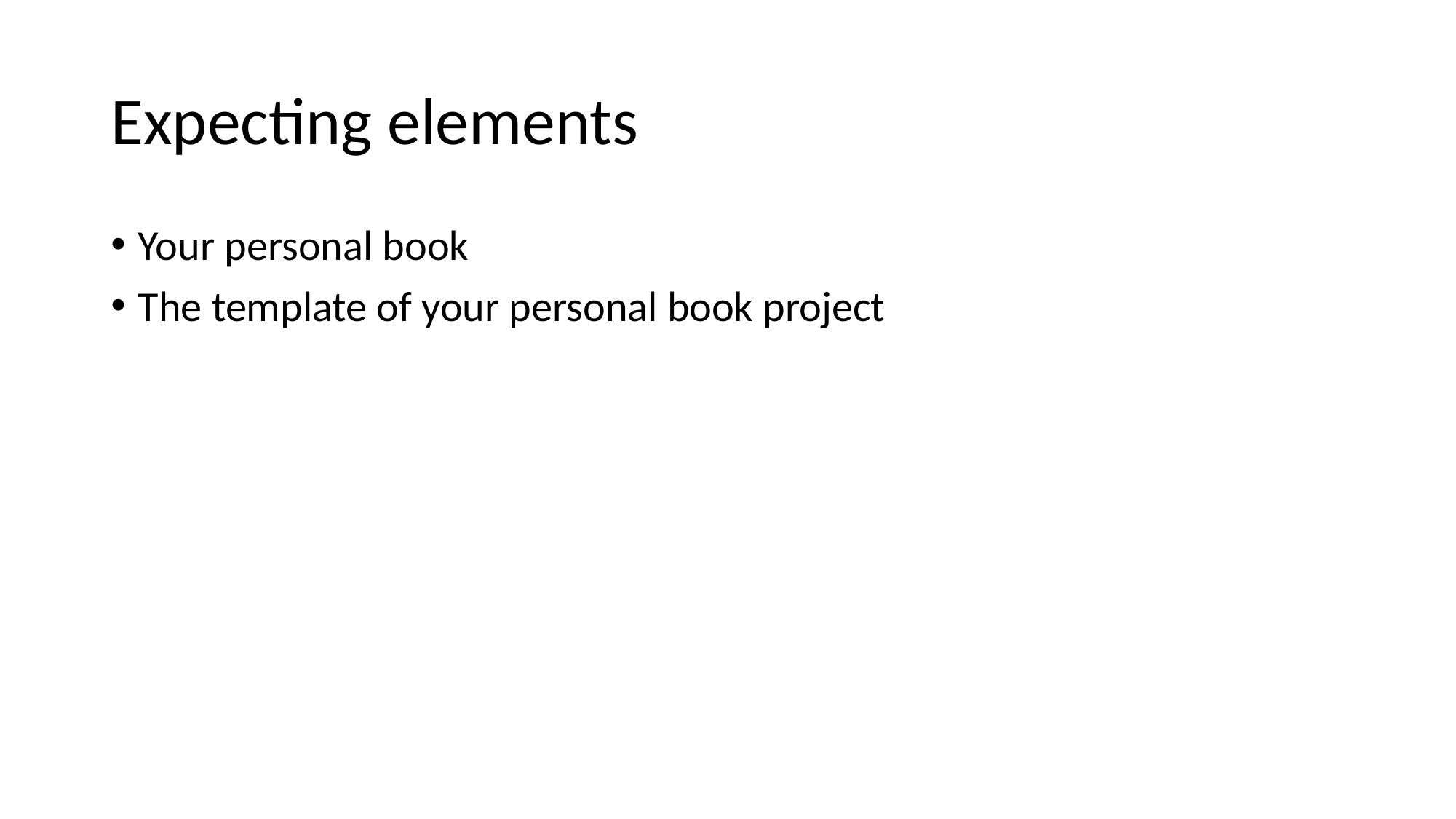

# Expecting elements
Your personal book
The template of your personal book project